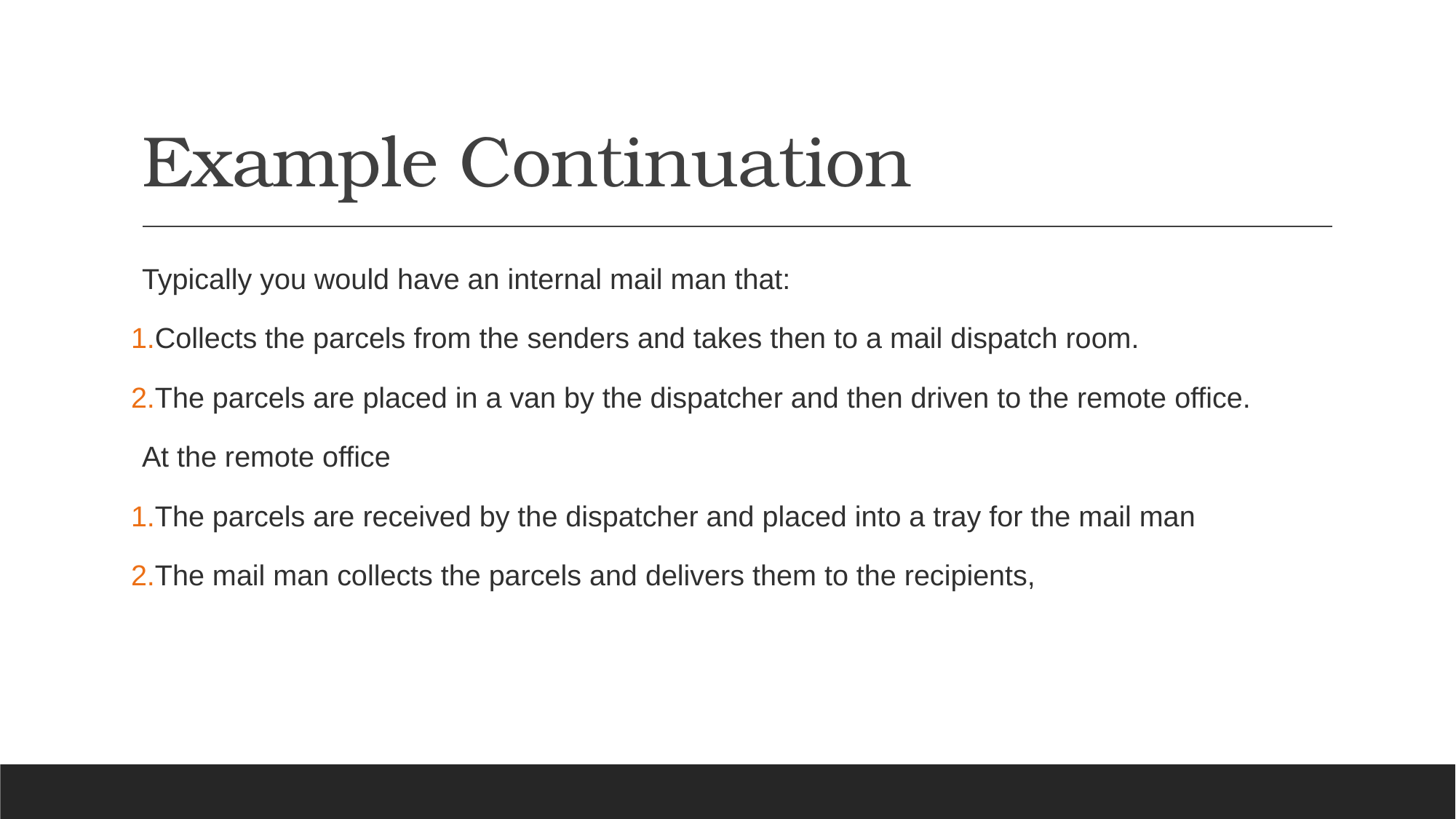

# Example Continuation
Typically you would have an internal mail man that:
Collects the parcels from the senders and takes then to a mail dispatch room.
The parcels are placed in a van by the dispatcher and then driven to the remote office.
At the remote office
The parcels are received by the dispatcher and placed into a tray for the mail man
The mail man collects the parcels and delivers them to the recipients,